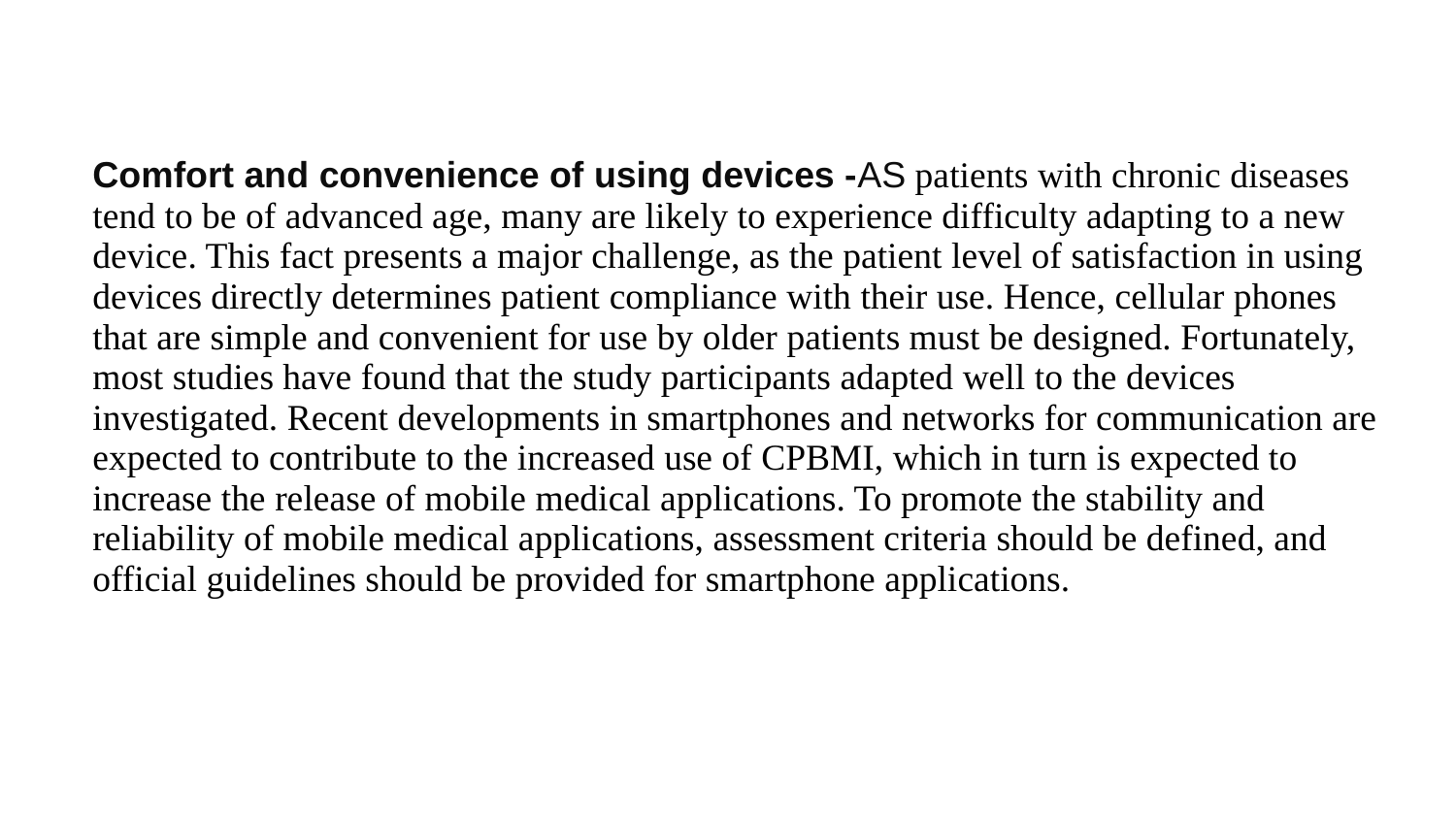

# Comfort and convenience of using devices -AS patients with chronic diseases tend to be of advanced age, many are likely to experience difficulty adapting to a new device. This fact presents a major challenge, as the patient level of satisfaction in using devices directly determines patient compliance with their use. Hence, cellular phones that are simple and convenient for use by older patients must be designed. Fortunately, most studies have found that the study participants adapted well to the devices investigated. Recent developments in smartphones and networks for communication are expected to contribute to the increased use of CPBMI, which in turn is expected to increase the release of mobile medical applications. To promote the stability and reliability of mobile medical applications, assessment criteria should be defined, and official guidelines should be provided for smartphone applications.